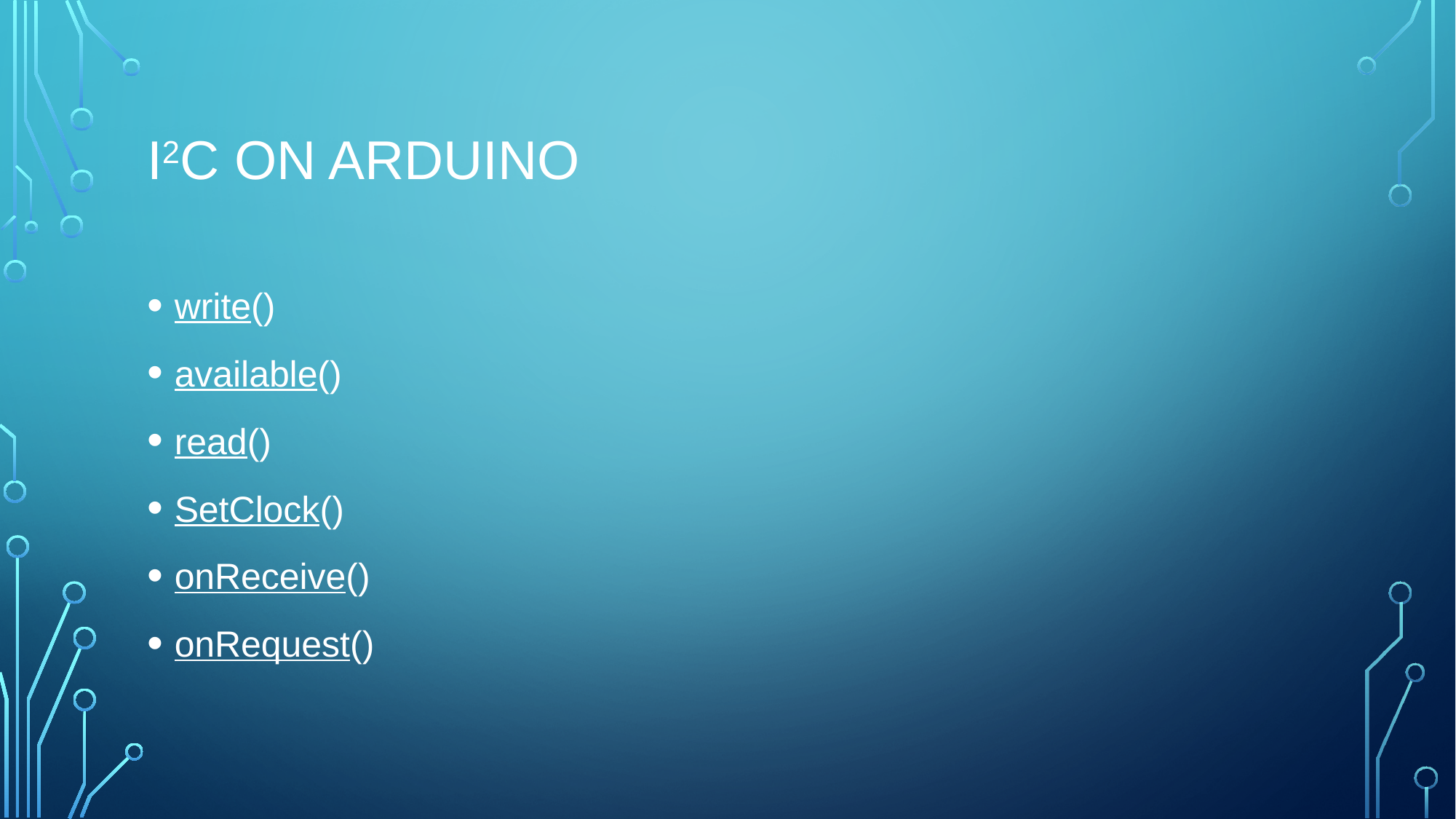

# I2C on Arduino
write()
available()
read()
SetClock()
onReceive()
onRequest()